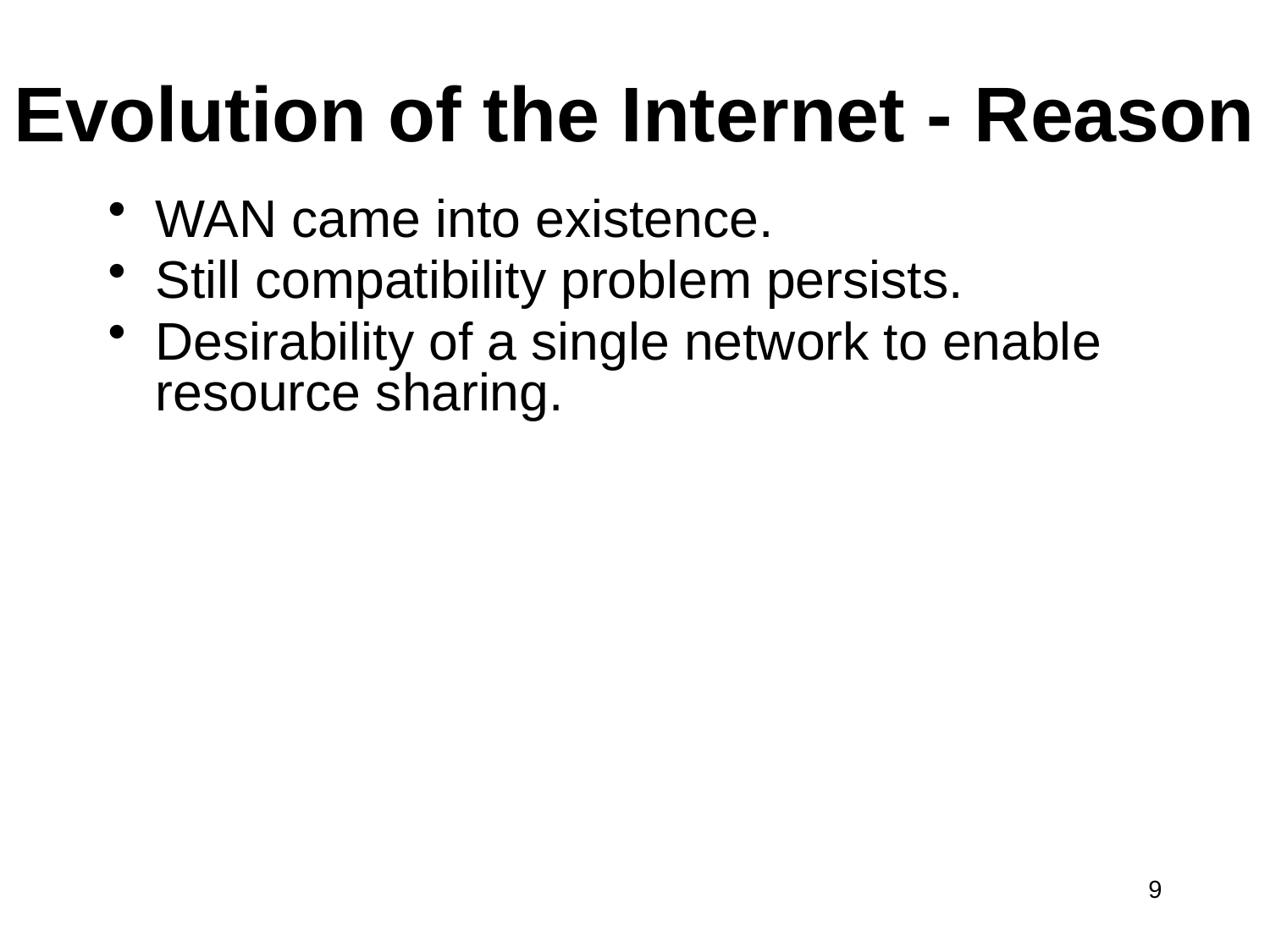

# Evolution of the Internet - Reason
WAN came into existence.
Still compatibility problem persists.
Desirability of a single network to enable resource sharing.
9